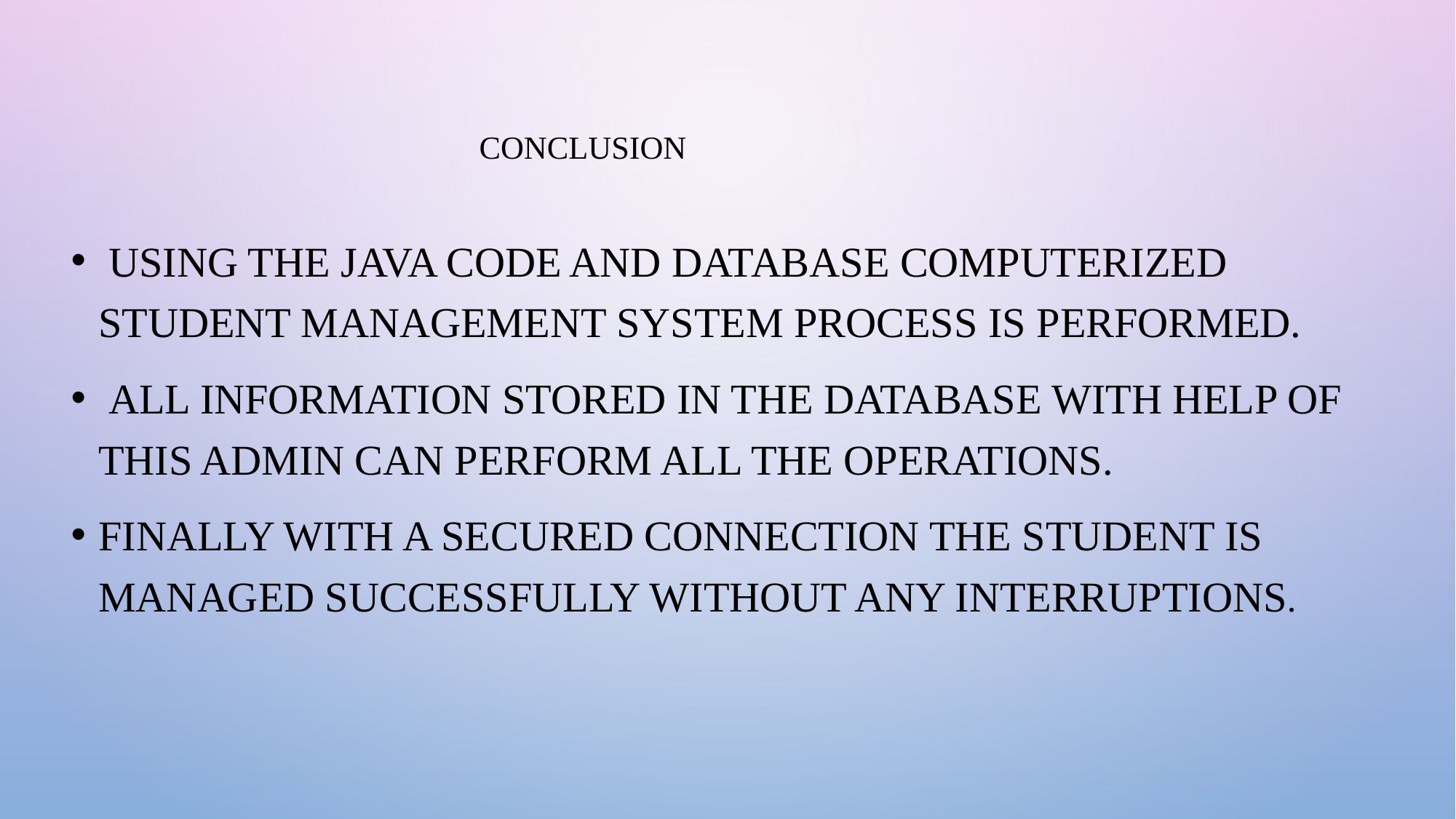

# CONCLUSION
 Using the java code and database computerized sTUDENT management system process is performed.
 All information stored in the database with help of this admin can perform all the operations.
Finally with a secured connection the sTUDENT is managed successfully without any interruptions.